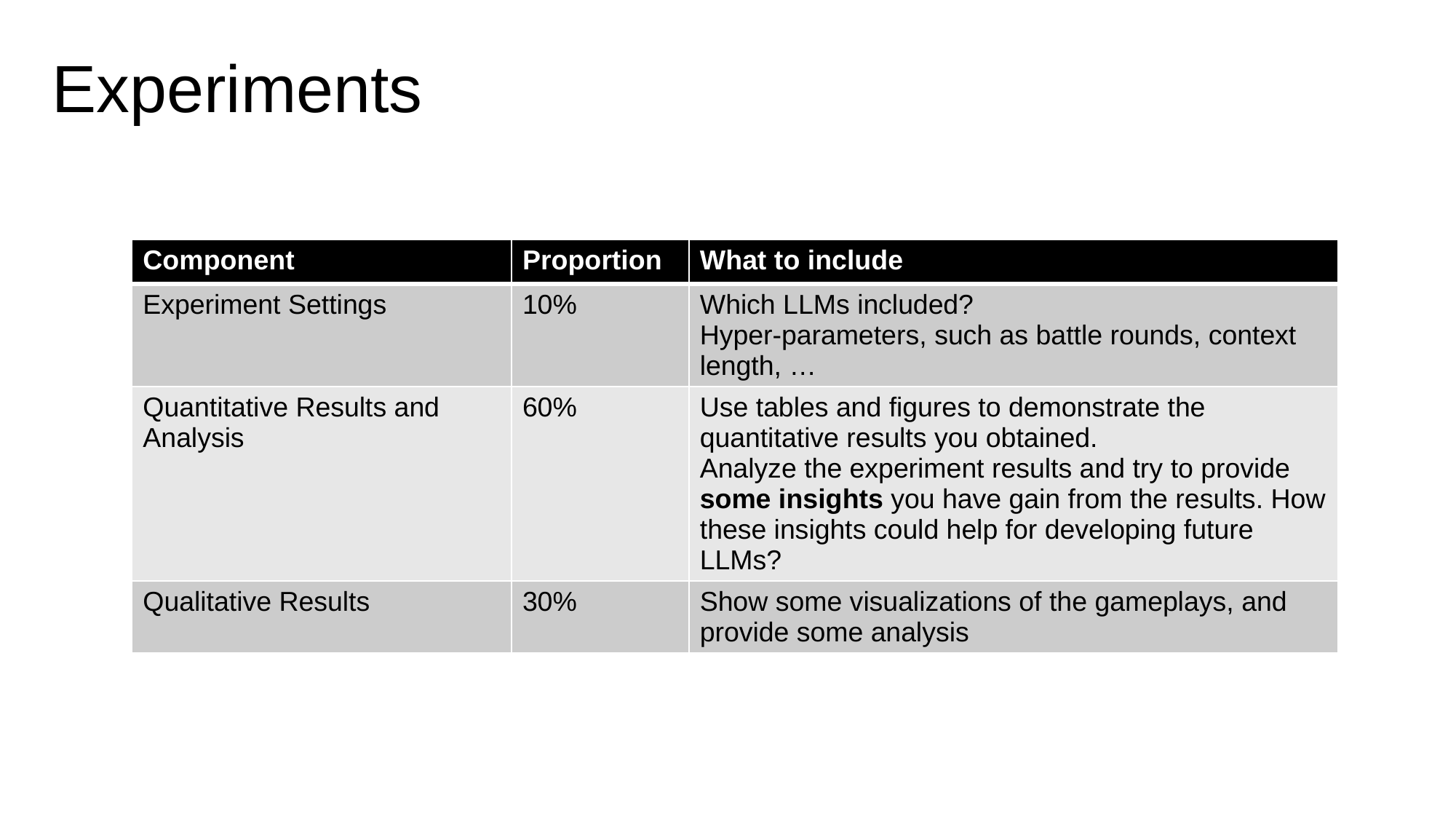

Experiments
| Component | Proportion | What to include |
| --- | --- | --- |
| Experiment Settings | 10% | Which LLMs included? Hyper-parameters, such as battle rounds, context length, … |
| Quantitative Results and Analysis | 60% | Use tables and figures to demonstrate the quantitative results you obtained. Analyze the experiment results and try to provide some insights you have gain from the results. How these insights could help for developing future LLMs? |
| Qualitative Results | 30% | Show some visualizations of the gameplays, and provide some analysis |